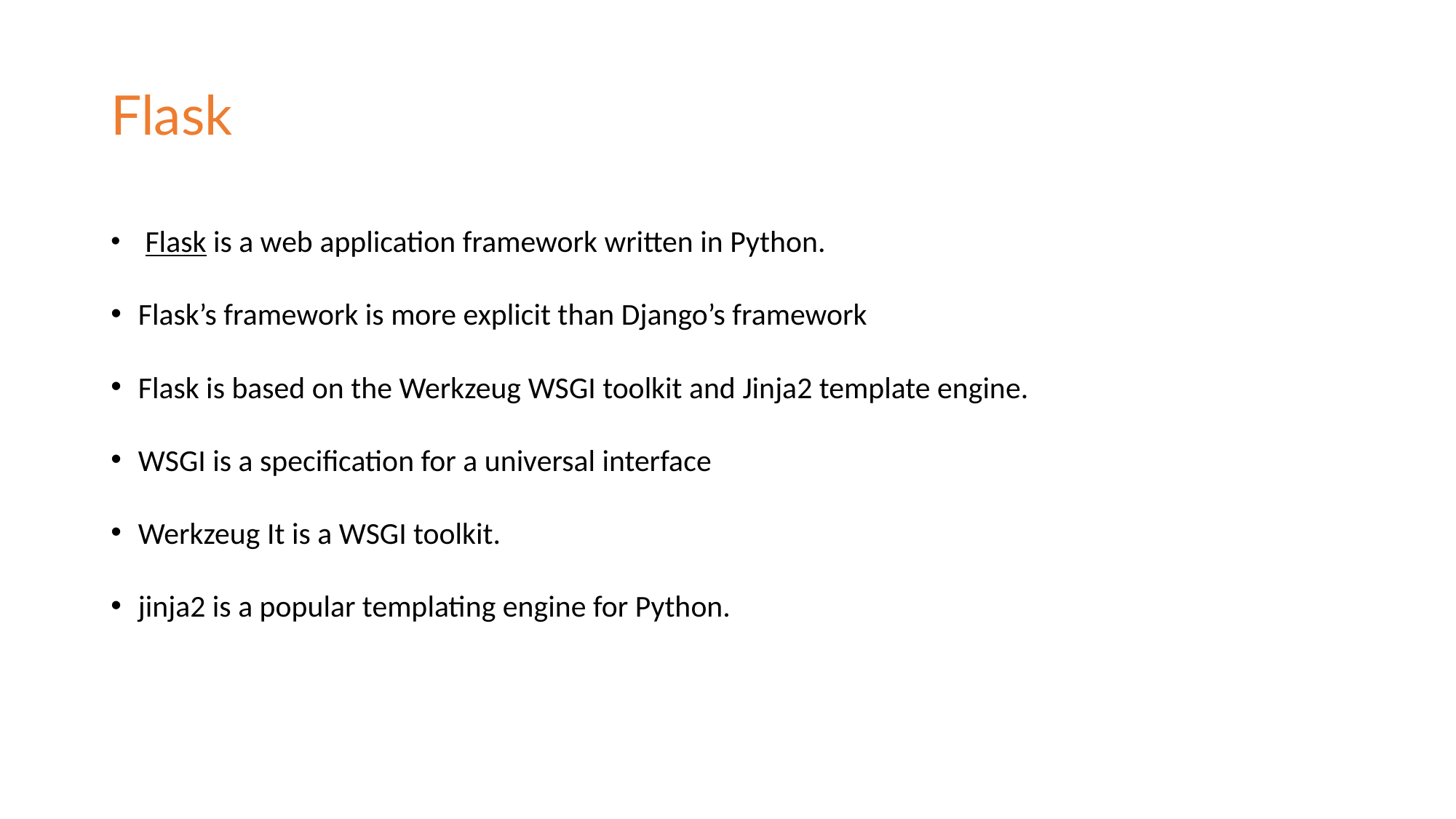

# Flask
 Flask is a web application framework written in Python.
Flask’s framework is more explicit than Django’s framework
Flask is based on the Werkzeug WSGI toolkit and Jinja2 template engine.
WSGI is a specification for a universal interface
Werkzeug It is a WSGI toolkit.
jinja2 is a popular templating engine for Python.